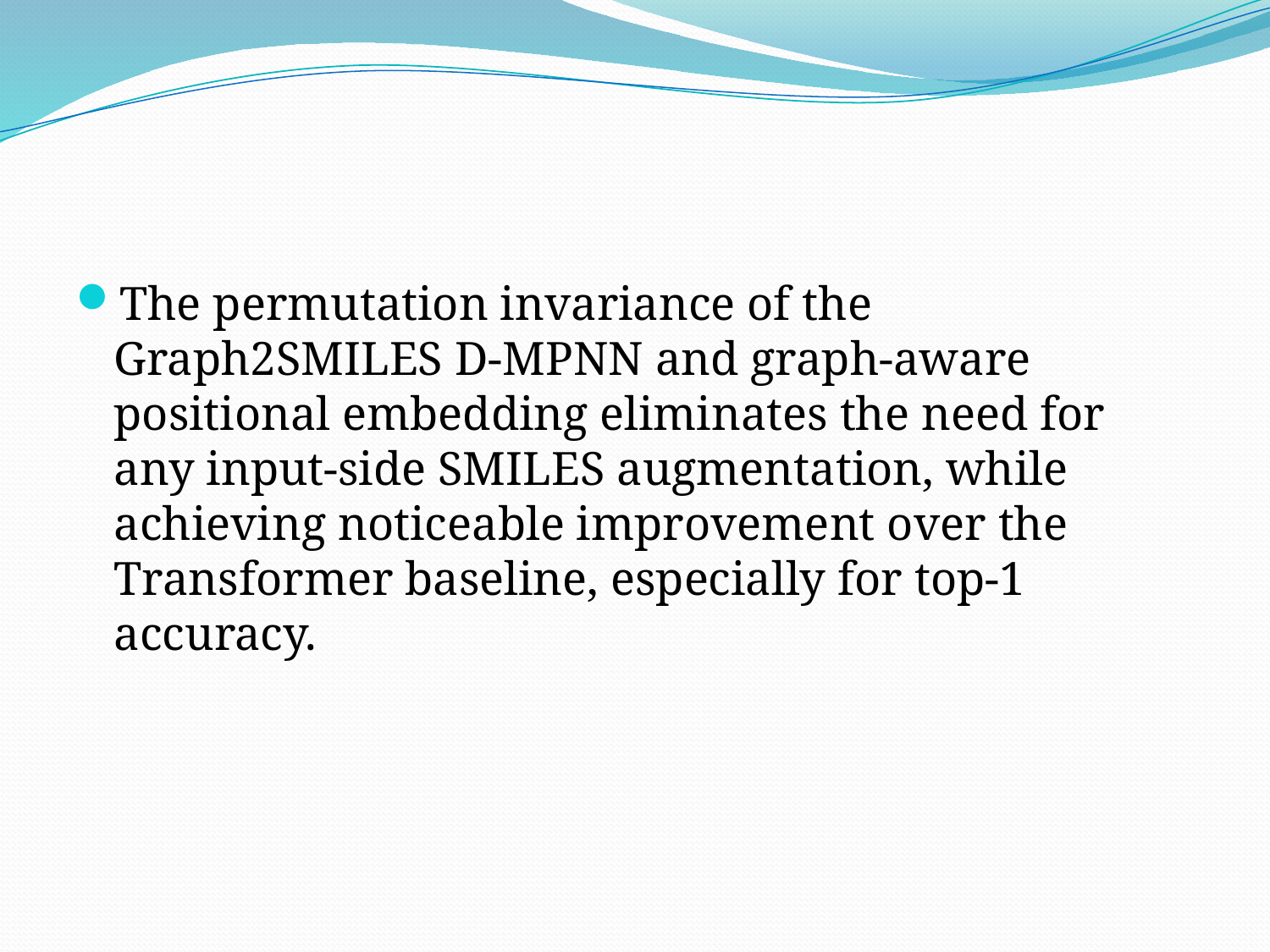

#
The permutation invariance of the Graph2SMILES D-MPNN and graph-aware positional embedding eliminates the need for any input-side SMILES augmentation, while achieving noticeable improvement over the Transformer baseline, especially for top-1 accuracy.